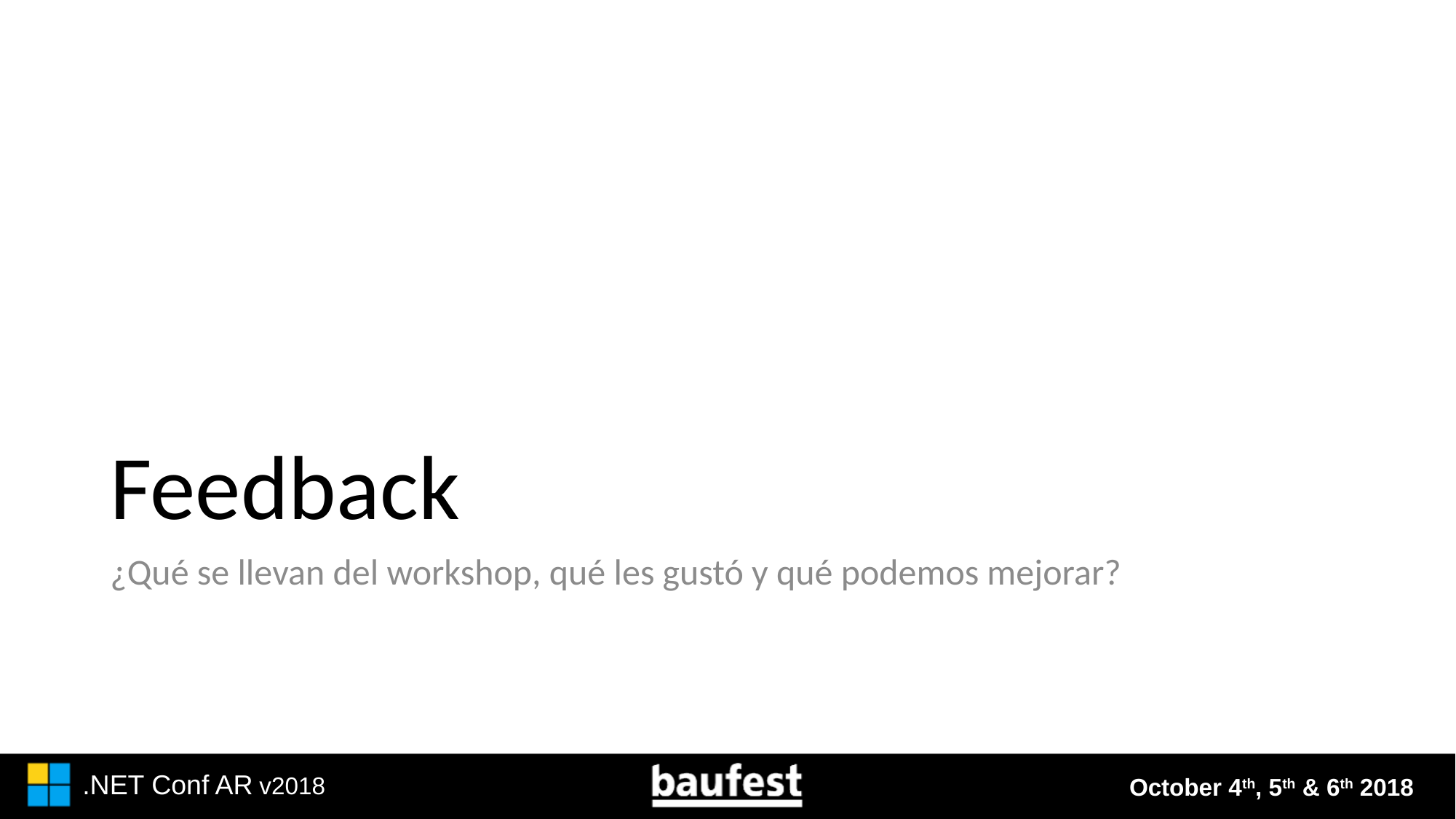

# Feedback
¿Qué se llevan del workshop, qué les gustó y qué podemos mejorar?